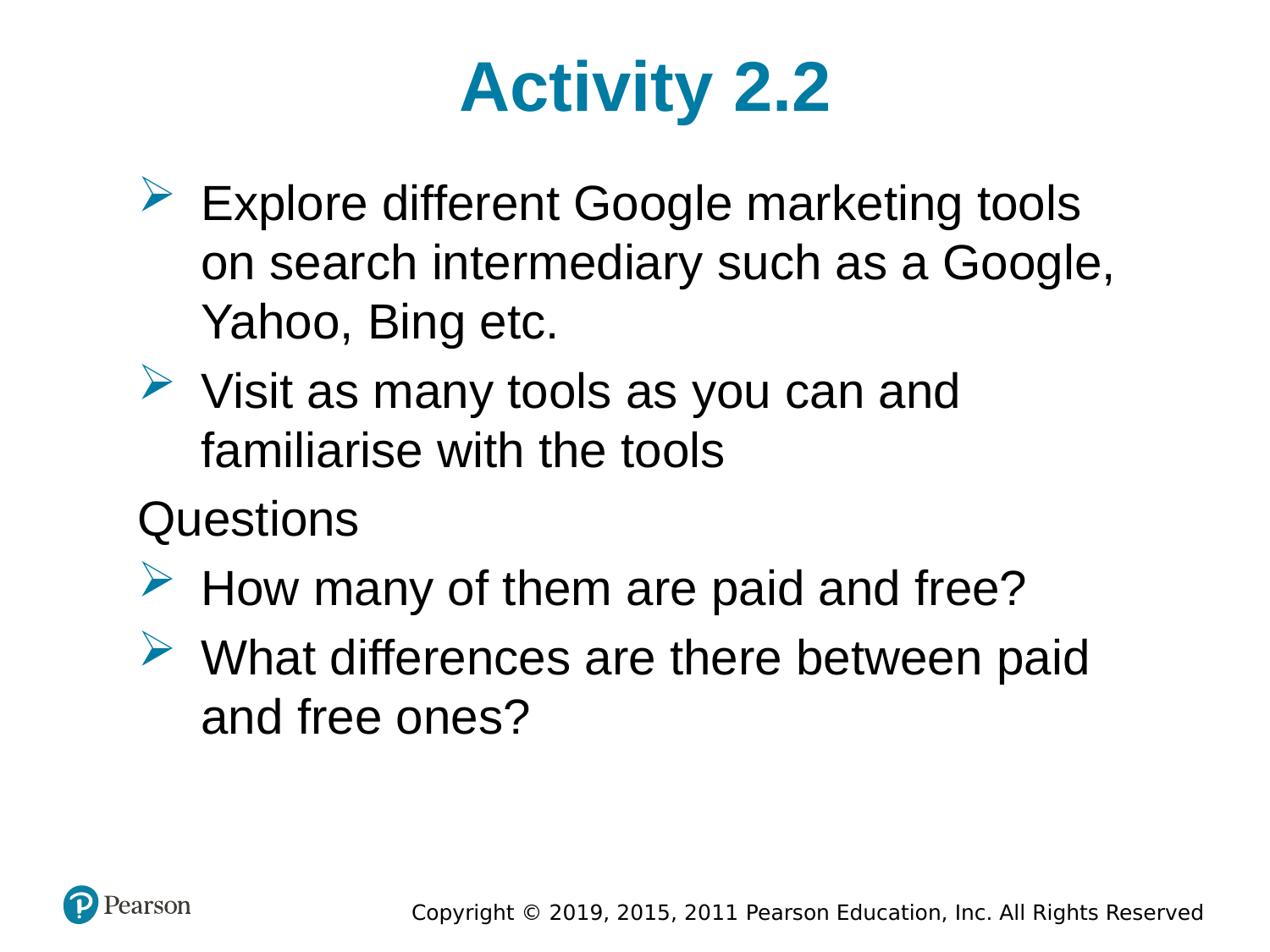

Activity 2.2
Explore different Google marketing tools on search intermediary such as a Google, Yahoo, Bing etc.
Visit as many tools as you can and familiarise with the tools
Questions
How many of them are paid and free?
What differences are there between paid and free ones?